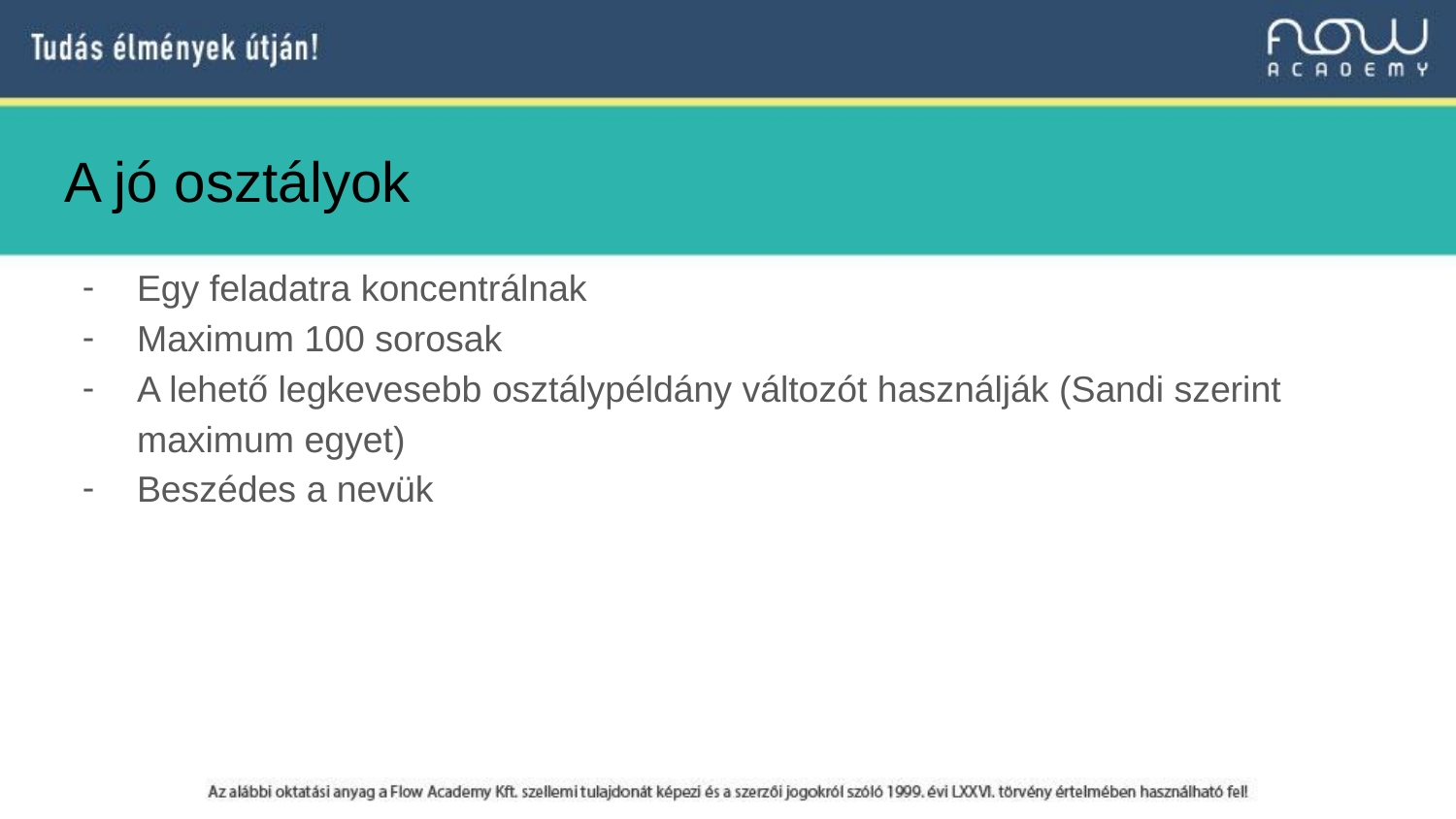

# A jó osztályok
Egy feladatra koncentrálnak
Maximum 100 sorosak
A lehető legkevesebb osztálypéldány változót használják (Sandi szerint maximum egyet)
Beszédes a nevük